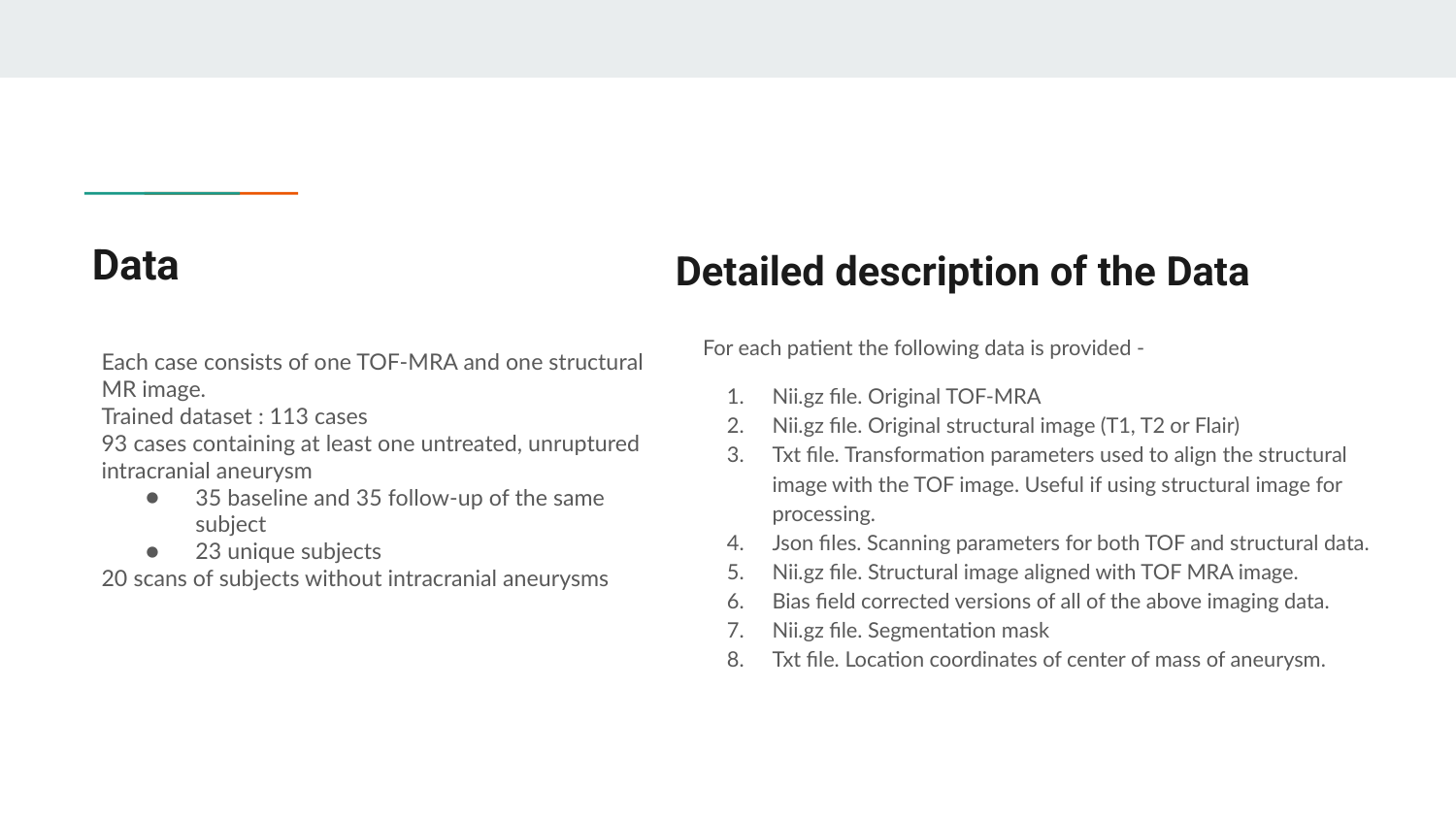

# Data
Detailed description of the Data
For each patient the following data is provided -
Nii.gz file. Original TOF-MRA
Nii.gz file. Original structural image (T1, T2 or Flair)
Txt file. Transformation parameters used to align the structural image with the TOF image. Useful if using structural image for processing.
Json files. Scanning parameters for both TOF and structural data.
Nii.gz file. Structural image aligned with TOF MRA image.
Bias field corrected versions of all of the above imaging data.
Nii.gz file. Segmentation mask
Txt file. Location coordinates of center of mass of aneurysm.
Each case consists of one TOF-MRA and one structural MR image.
Trained dataset : 113 cases
93 cases containing at least one untreated, unruptured intracranial aneurysm
35 baseline and 35 follow-up of the same subject
23 unique subjects
20 scans of subjects without intracranial aneurysms